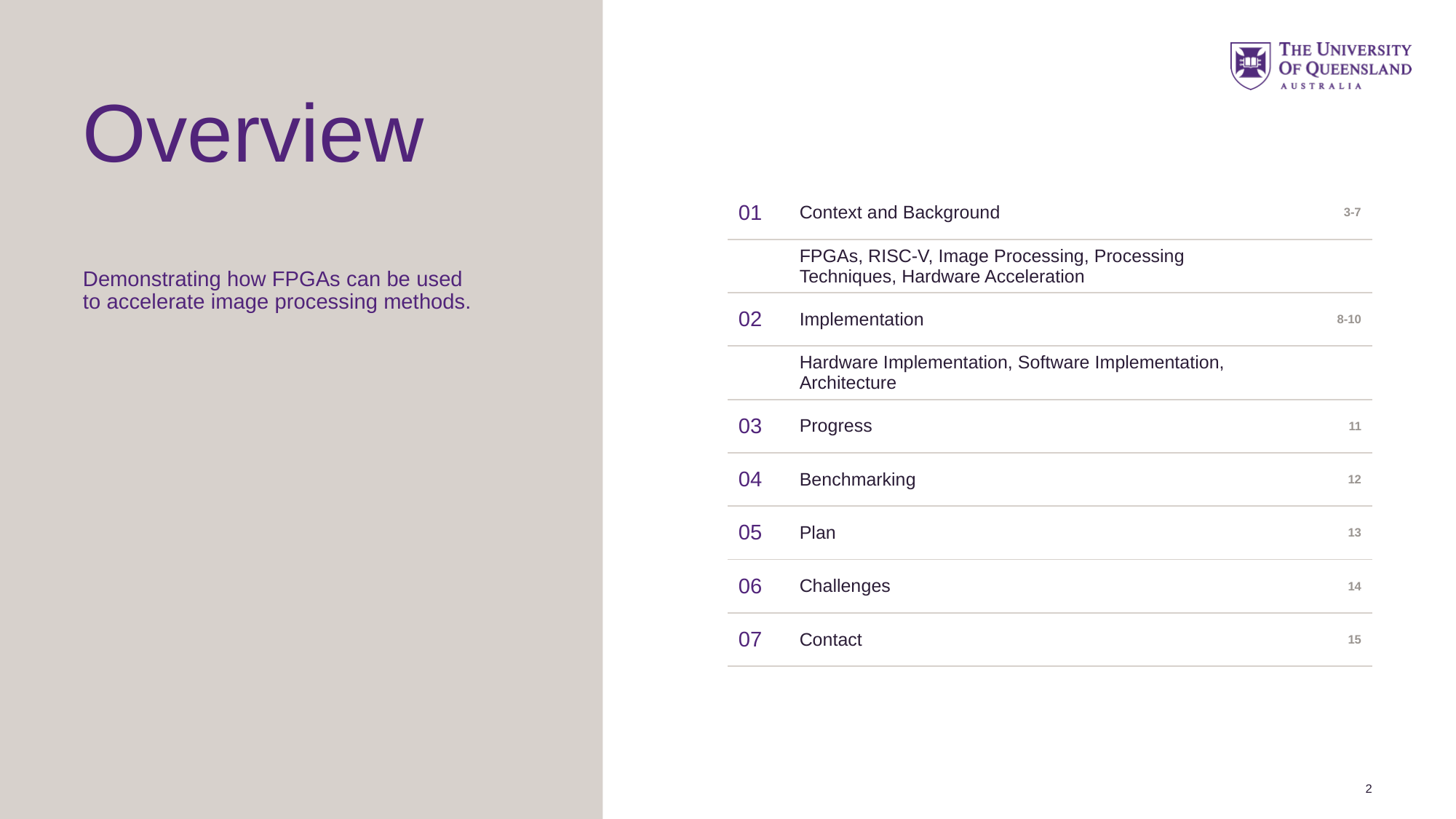

# Overview Demonstrating how FPGAs can be used to accelerate image processing methods.
| 01 | Context and Background | 3-7 |
| --- | --- | --- |
|  | FPGAs, RISC-V, Image Processing, Processing Techniques, Hardware Acceleration |  |
| 02 | Implementation | 8-10 |
|  | Hardware Implementation, Software Implementation, Architecture |  |
| 03 | Progress | 11 |
| 04 | Benchmarking | 12 |
| 05 | Plan | 13 |
| 06 | Challenges | 14 |
| 07 | Contact | 15 |

2